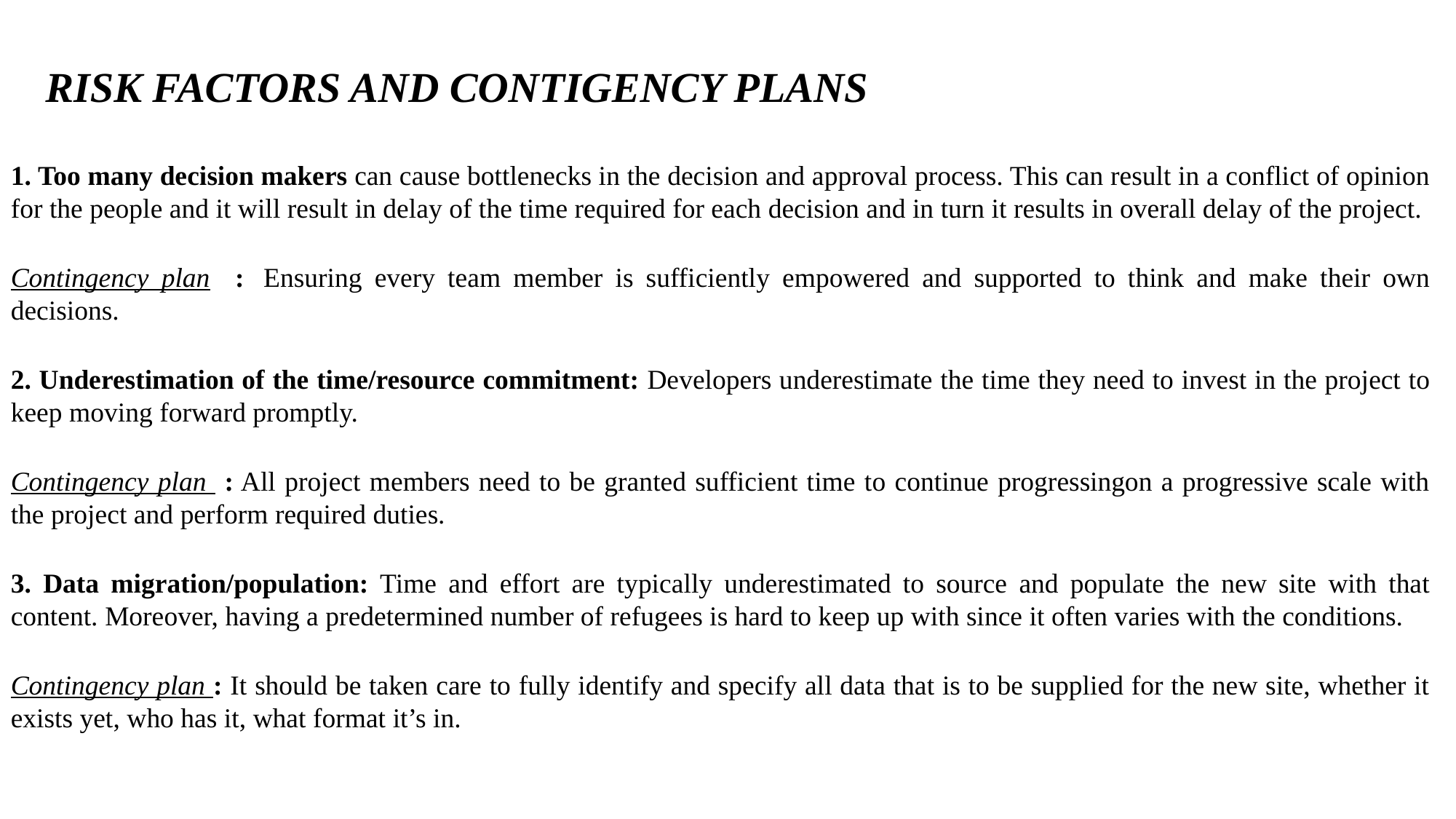

RISK FACTORS AND CONTIGENCY PLANS
1. Too many decision makers can cause bottlenecks in the decision and approval process. This can result in a conflict of opinion for the people and it will result in delay of the time required for each decision and in turn it results in overall delay of the project.
Contingency plan  :  Ensuring every team member is sufficiently empowered and supported to think and make their own decisions.
2. Underestimation of the time/resource commitment: Developers underestimate the time they need to invest in the project to keep moving forward promptly.
Contingency plan  : All project members need to be granted sufficient time to continue progressingon a progressive scale with the project and perform required duties.
3. Data migration/population: Time and effort are typically underestimated to source and populate the new site with that content. Moreover, having a predetermined number of refugees is hard to keep up with since it often varies with the conditions.
Contingency plan : It should be taken care to fully identify and specify all data that is to be supplied for the new site, whether it exists yet, who has it, what format it’s in.